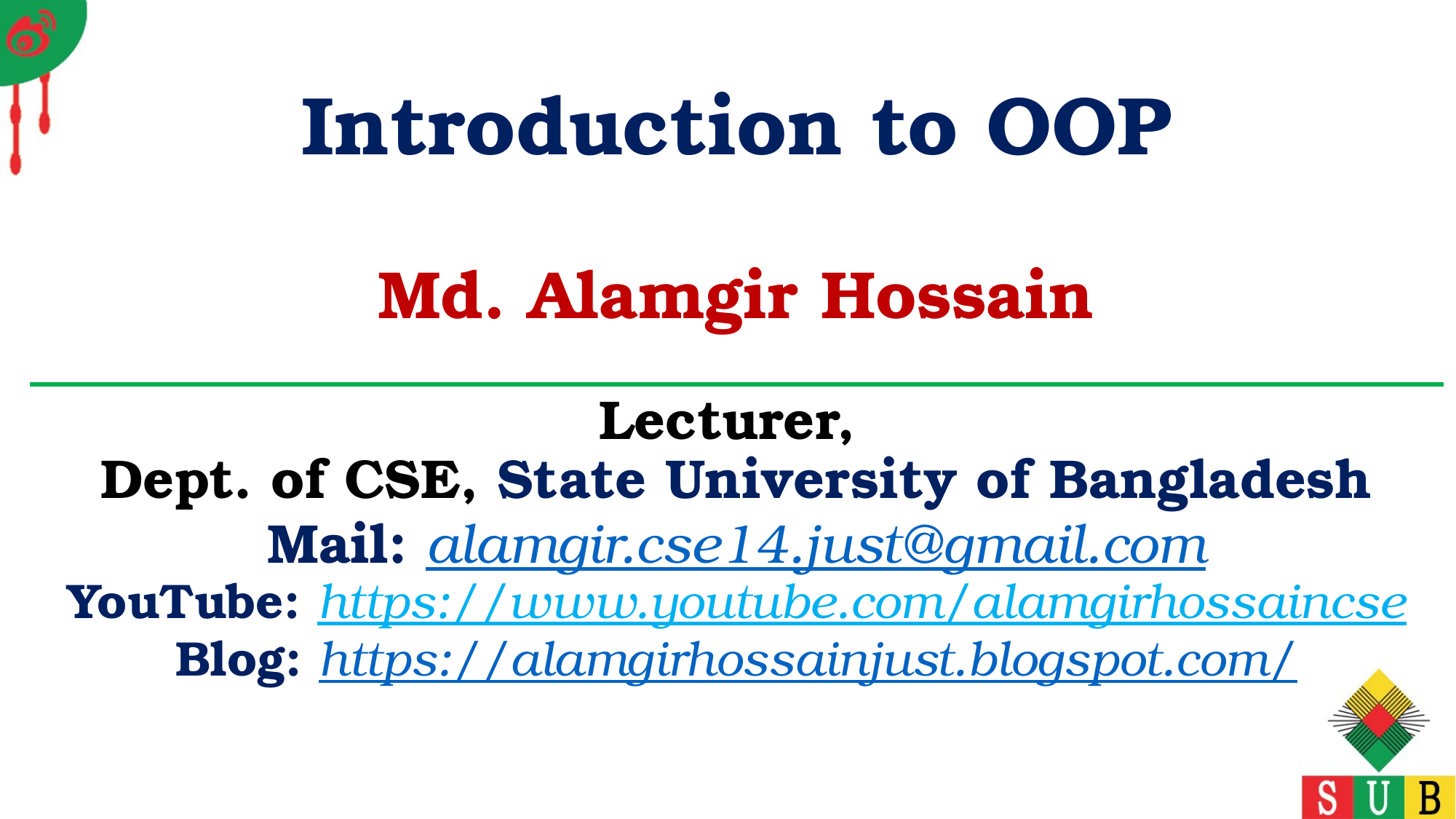

# Introduction to OOP Md. Alamgir Hossain Lecturer, Dept. of CSE, State University of Bangladesh Mail: alamgir.cse14.just@gmail.com YouTube: https://www.youtube.com/alamgirhossaincse Blog: https://alamgirhossainjust.blogspot.com/